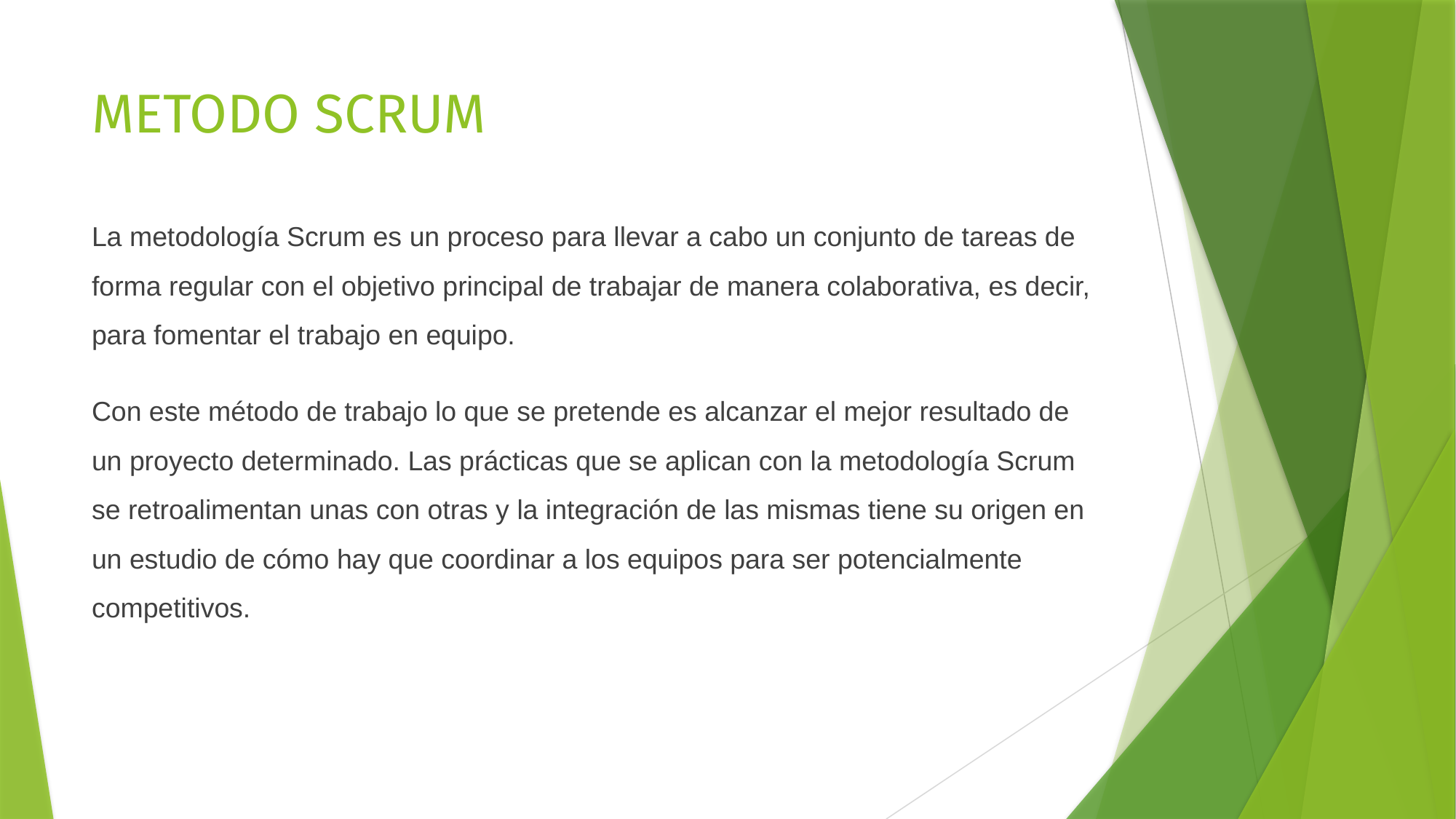

# METODO SCRUM
La metodología Scrum es un proceso para llevar a cabo un conjunto de tareas de forma regular con el objetivo principal de trabajar de manera colaborativa, es decir, para fomentar el trabajo en equipo.
Con este método de trabajo lo que se pretende es alcanzar el mejor resultado de un proyecto determinado. Las prácticas que se aplican con la metodología Scrum se retroalimentan unas con otras y la integración de las mismas tiene su origen en un estudio de cómo hay que coordinar a los equipos para ser potencialmente competitivos.